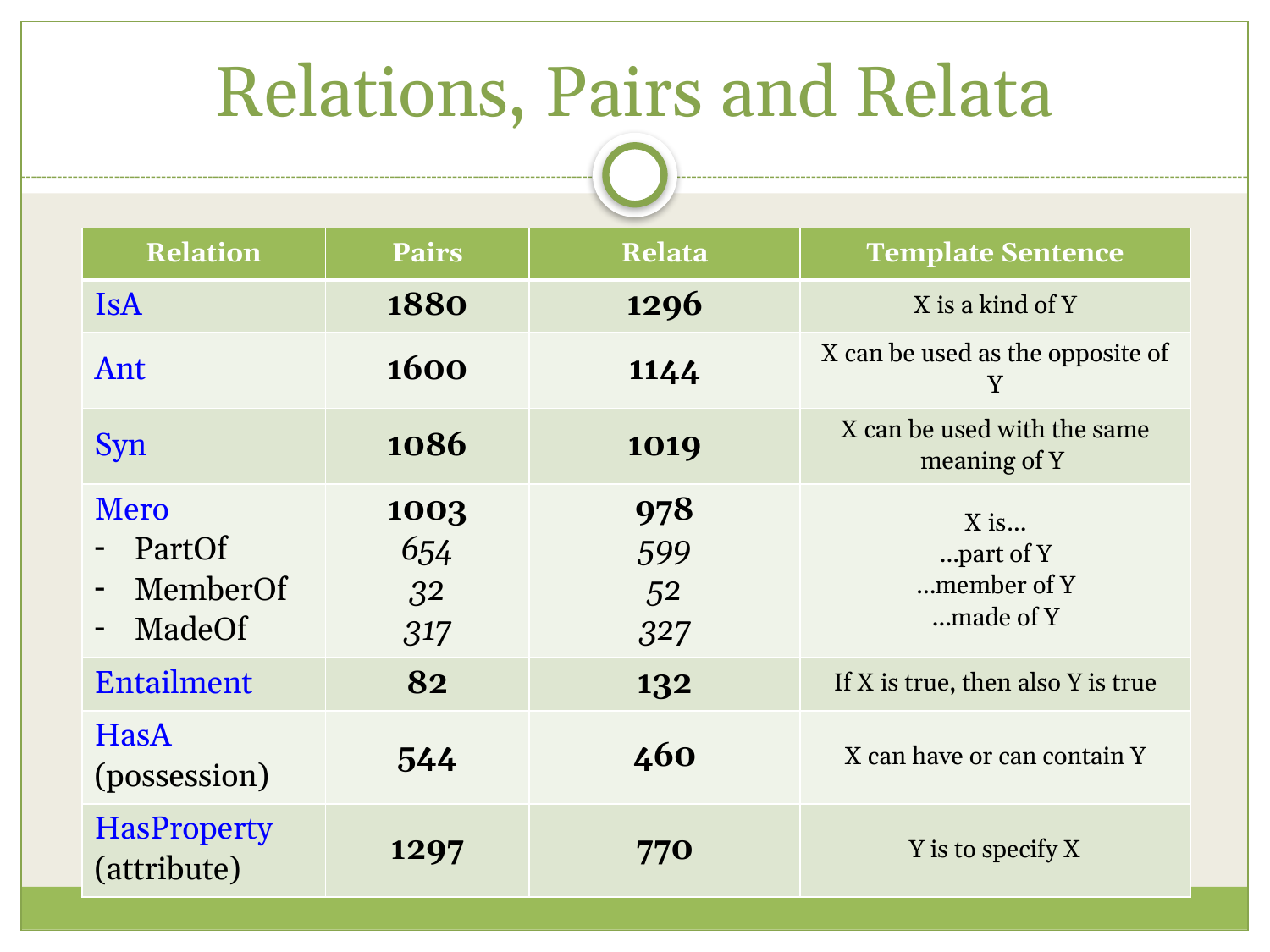

# Relations, Pairs and Relata
| Relation | Pairs | Relata | Template Sentence |
| --- | --- | --- | --- |
| IsA | 1880 | 1296 | X is a kind of Y |
| Ant | 1600 | 1144 | X can be used as the opposite of Y |
| Syn | 1086 | 1019 | X can be used with the same meaning of Y |
| Mero PartOf MemberOf MadeOf | 1003 654 32 317 | 978 599 52 327 | X is… …part of Y …member of Y …made of Y |
| Entailment | 82 | 132 | If X is true, then also Y is true |
| HasA (possession) | 544 | 460 | X can have or can contain Y |
| HasProperty (attribute) | 1297 | 770 | Y is to specify X |